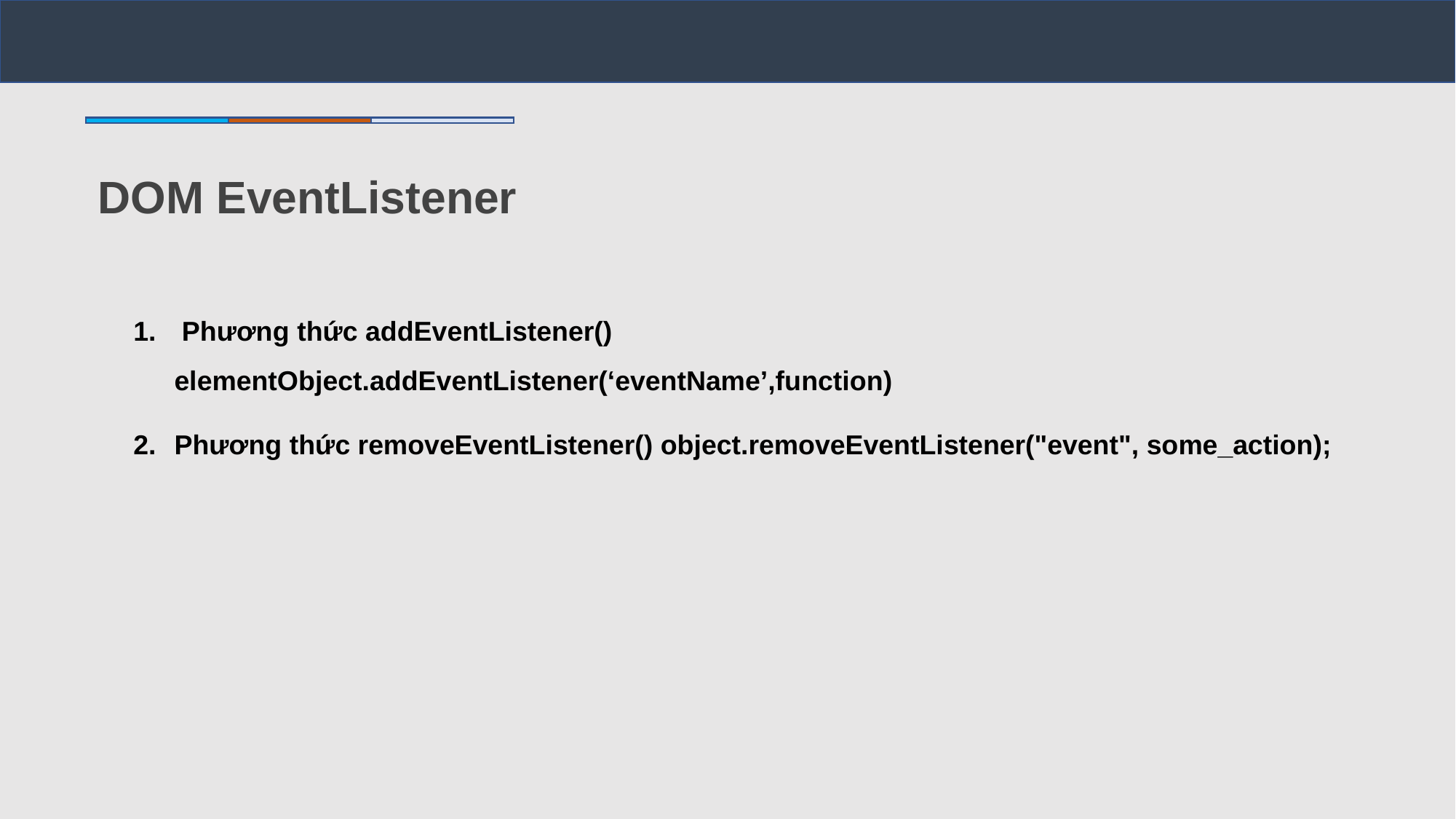

DOM EventListener

 Phương thức addEventListener() elementObject.addEventListener(‘eventName’,function)
Phương thức removeEventListener() object.removeEventListener("event", some_action);